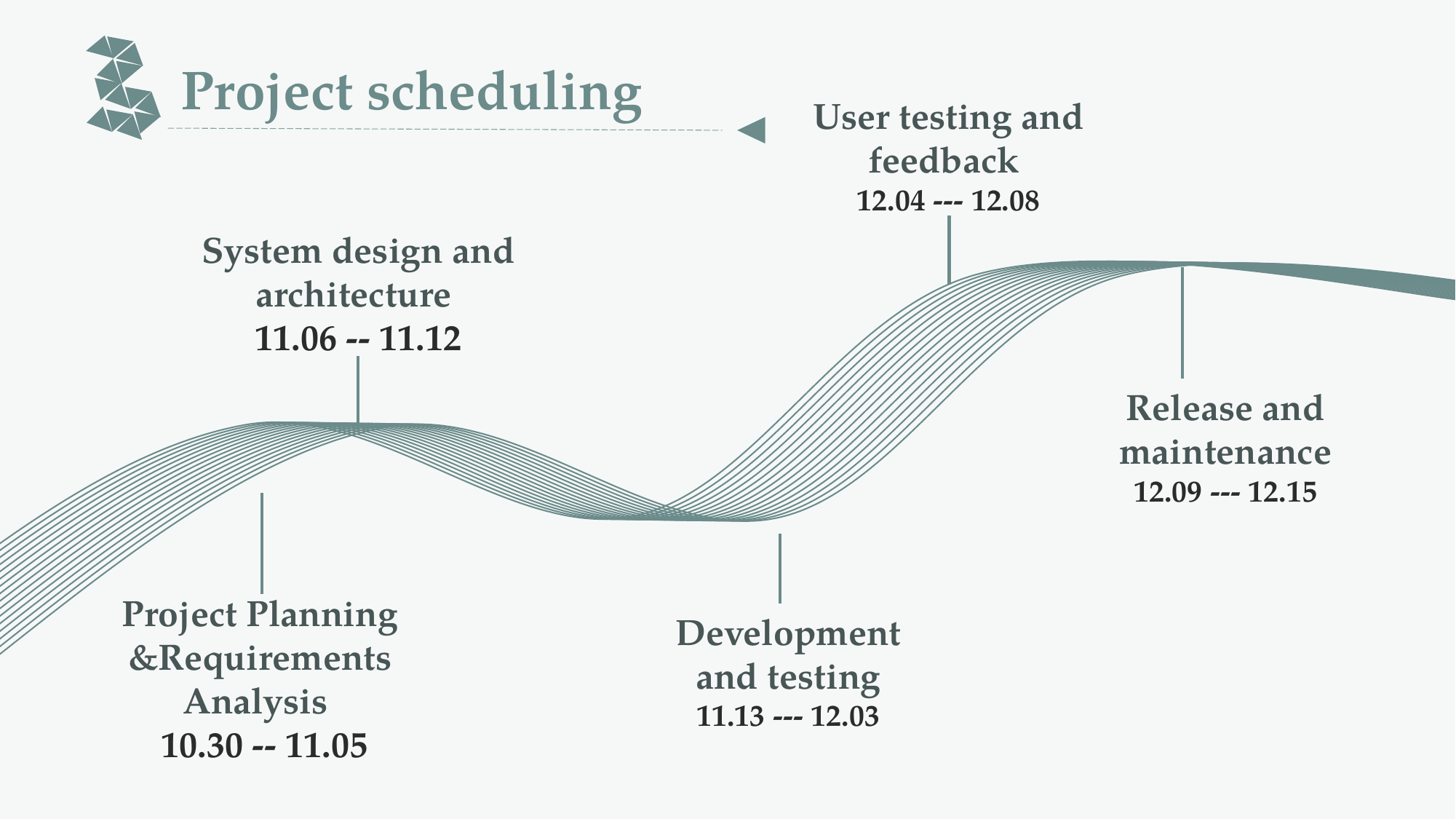

Project scheduling

User testing and feedback
12.04 --- 12.08
System design and architecture
11.06 -- 11.12

Release and maintenance 12.09 --- 12.15
Project Planning &Requirements Analysis
 10.30 -- 11.05
Development and testing 11.13 --- 12.03